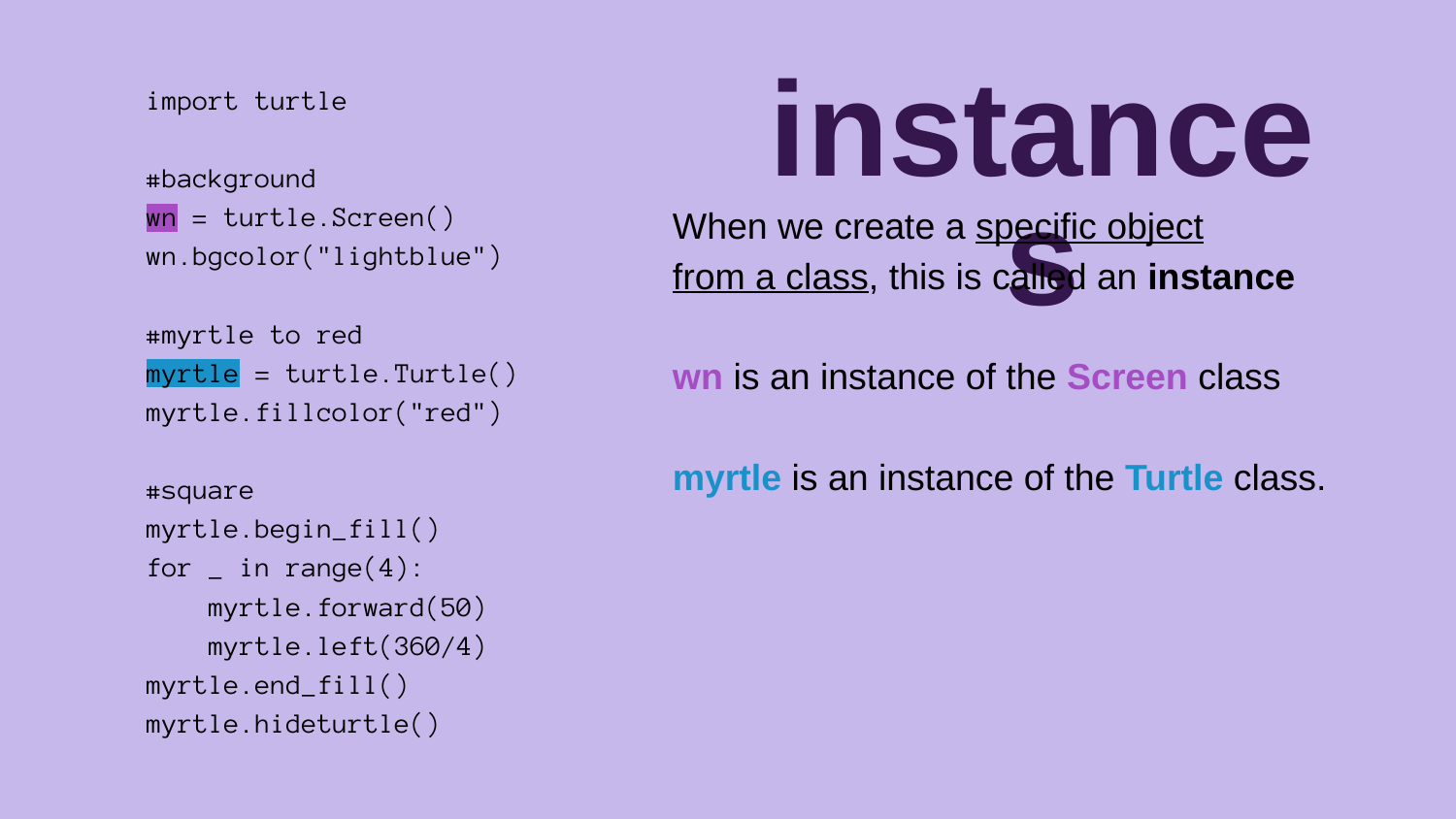

instances
import turtle

#background
wn = turtle.Screen()
wn.bgcolor("lightblue")

#myrtle to red
myrtle = turtle.Turtle()
myrtle.fillcolor("red")

#square
myrtle.begin_fill()
for _ in range(4):
    myrtle.forward(50)
    myrtle.left(360/4)
myrtle.end_fill()
myrtle.hideturtle()
When we create a specific object
from a class, this is called an instance

wn is an instance of the Screen class

myrtle is an instance of the Turtle class.